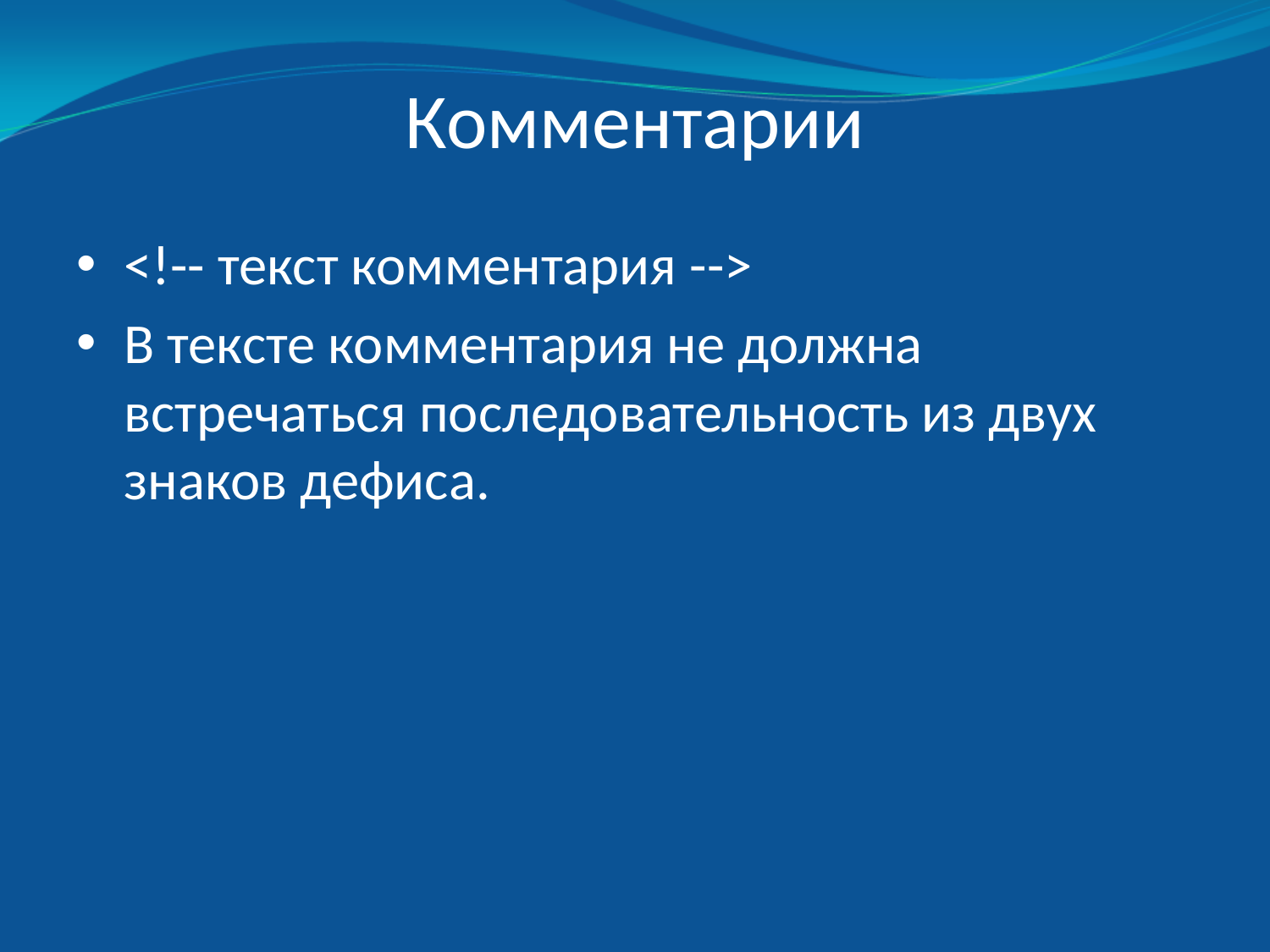

# Комментарии
<!-- текст комментария -->
В тексте комментария не должна встречаться последовательность из двух знаков дефиса.